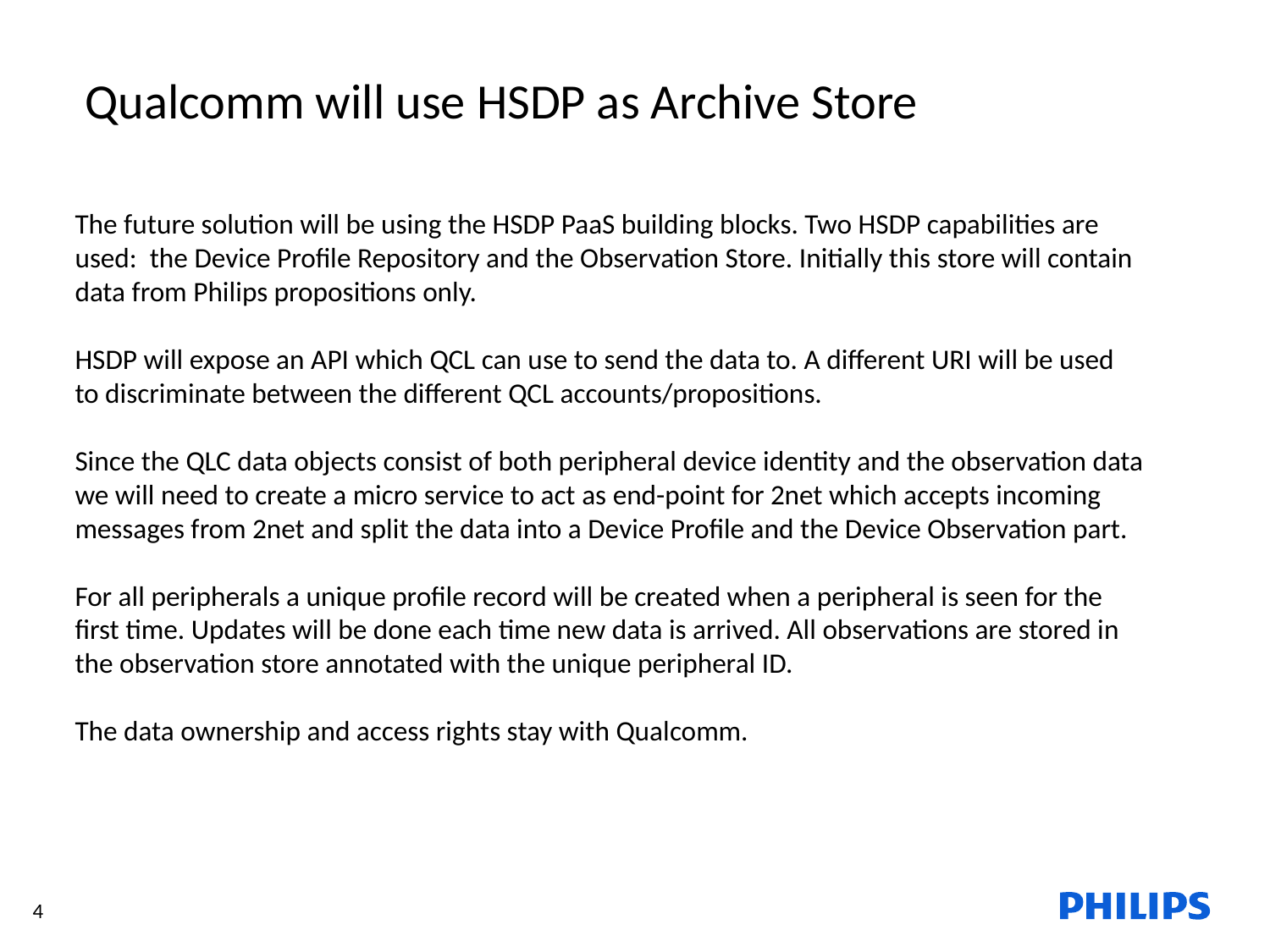

Qualcomm will use HSDP as Archive Store
The future solution will be using the HSDP PaaS building blocks. Two HSDP capabilities are used:  the Device Profile Repository and the Observation Store. Initially this store will contain data from Philips propositions only.

HSDP will expose an API which QCL can use to send the data to. A different URI will be used to discriminate between the different QCL accounts/propositions.

Since the QLC data objects consist of both peripheral device identity and the observation data we will need to create a micro service to act as end-point for 2net which accepts incoming messages from 2net and split the data into a Device Profile and the Device Observation part.

For all peripherals a unique profile record will be created when a peripheral is seen for the first time. Updates will be done each time new data is arrived. All observations are stored in the observation store annotated with the unique peripheral ID.

The data ownership and access rights stay with Qualcomm.